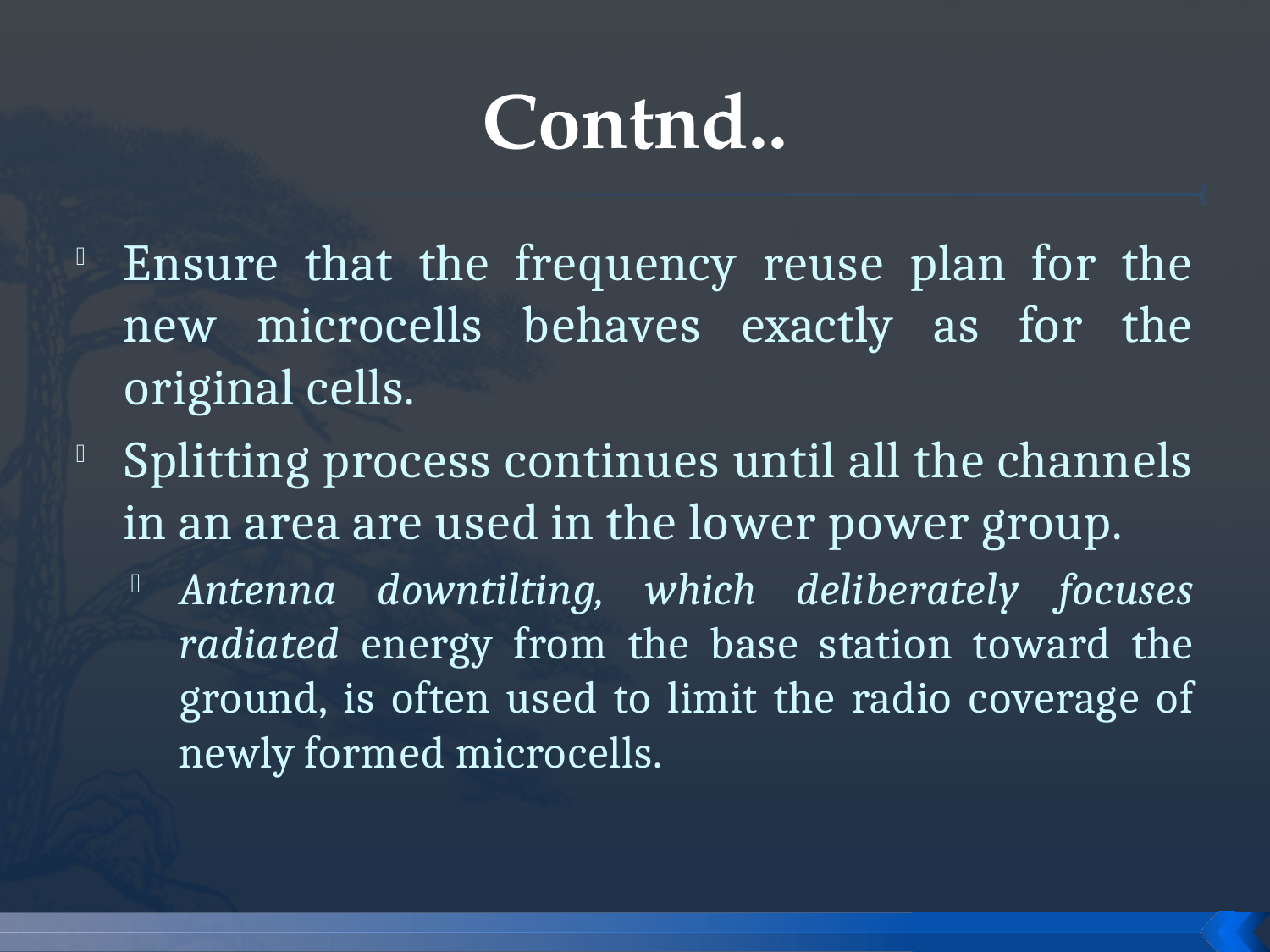

# Contnd..
Ensure that the frequency reuse plan for the new microcells behaves exactly as for the original cells.
Splitting process continues until all the channels in an area are used in the lower power group.
Antenna downtilting, which deliberately focuses radiated energy from the base station toward the ground, is often used to limit the radio coverage of newly formed microcells.